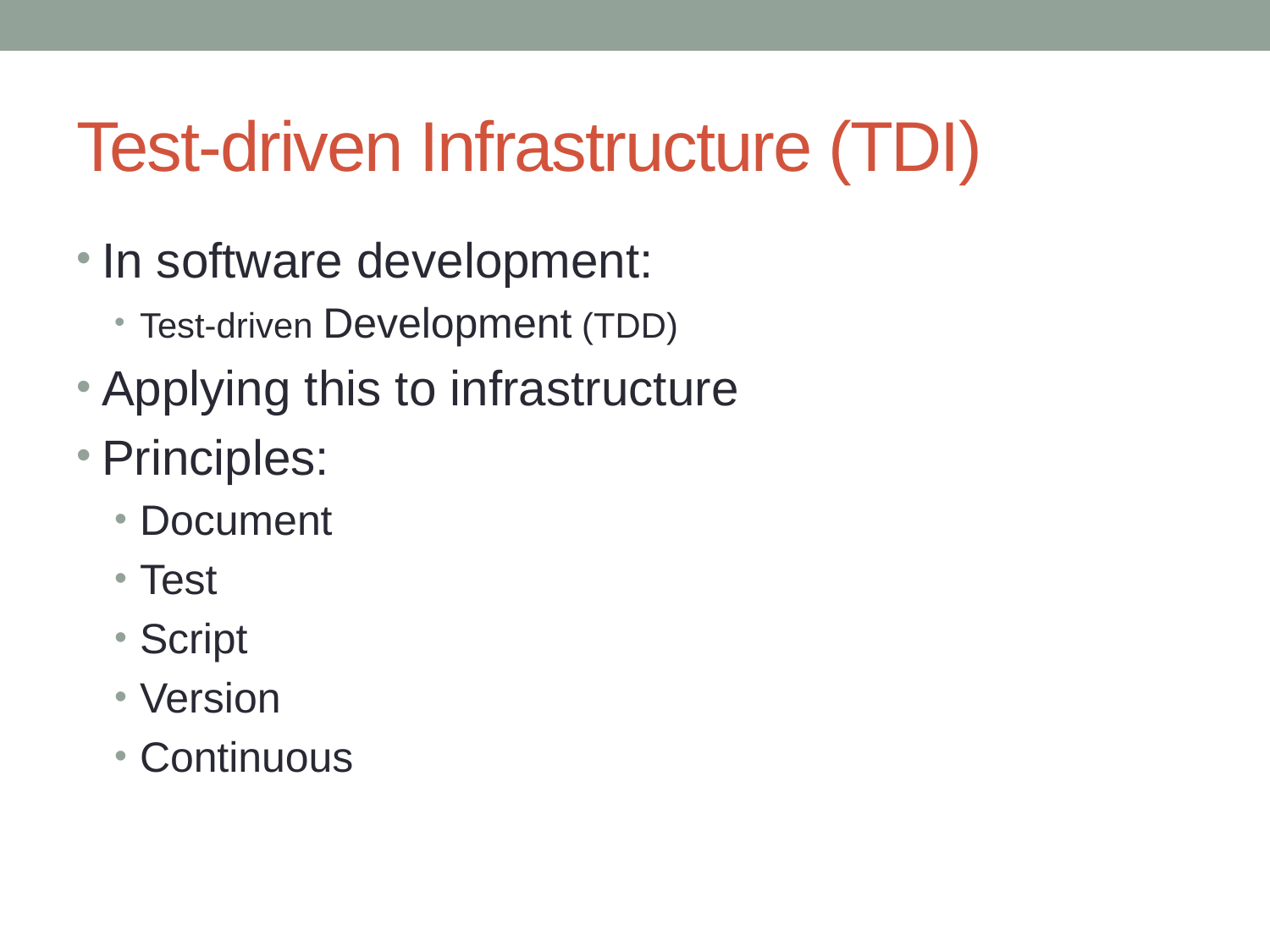

# Test-driven Infrastructure (TDI)
In software development:
Test-driven Development (TDD)
Applying this to infrastructure
Principles:
Document
Test
Script
Version
Continuous